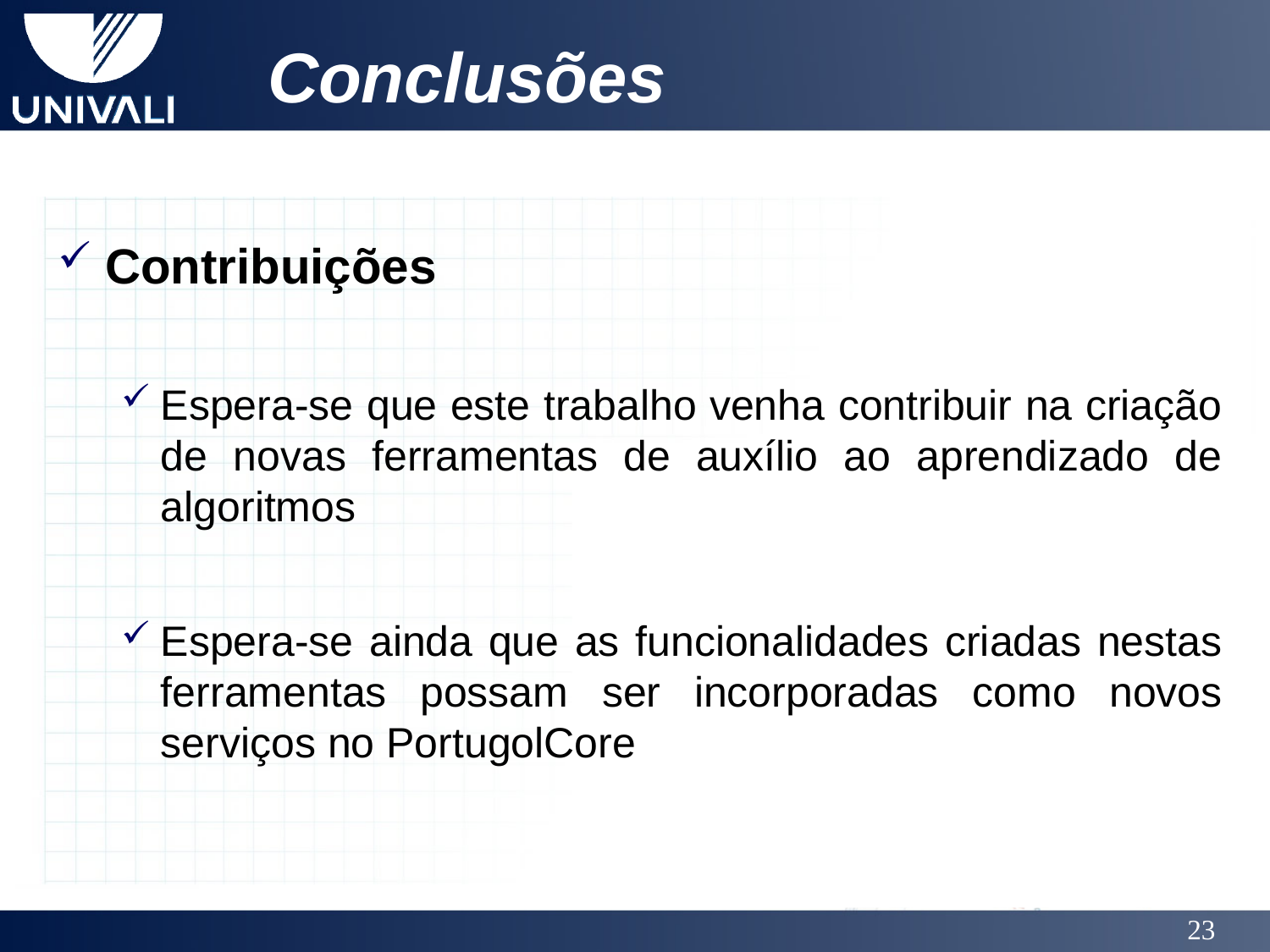

# Conclusões
Contribuições

Espera-se que este trabalho venha contribuir na criação de novas ferramentas de auxílio ao aprendizado de algoritmos

Espera-se ainda que as funcionalidades criadas nestas ferramentas possam ser incorporadas como novos serviços no PortugolCore